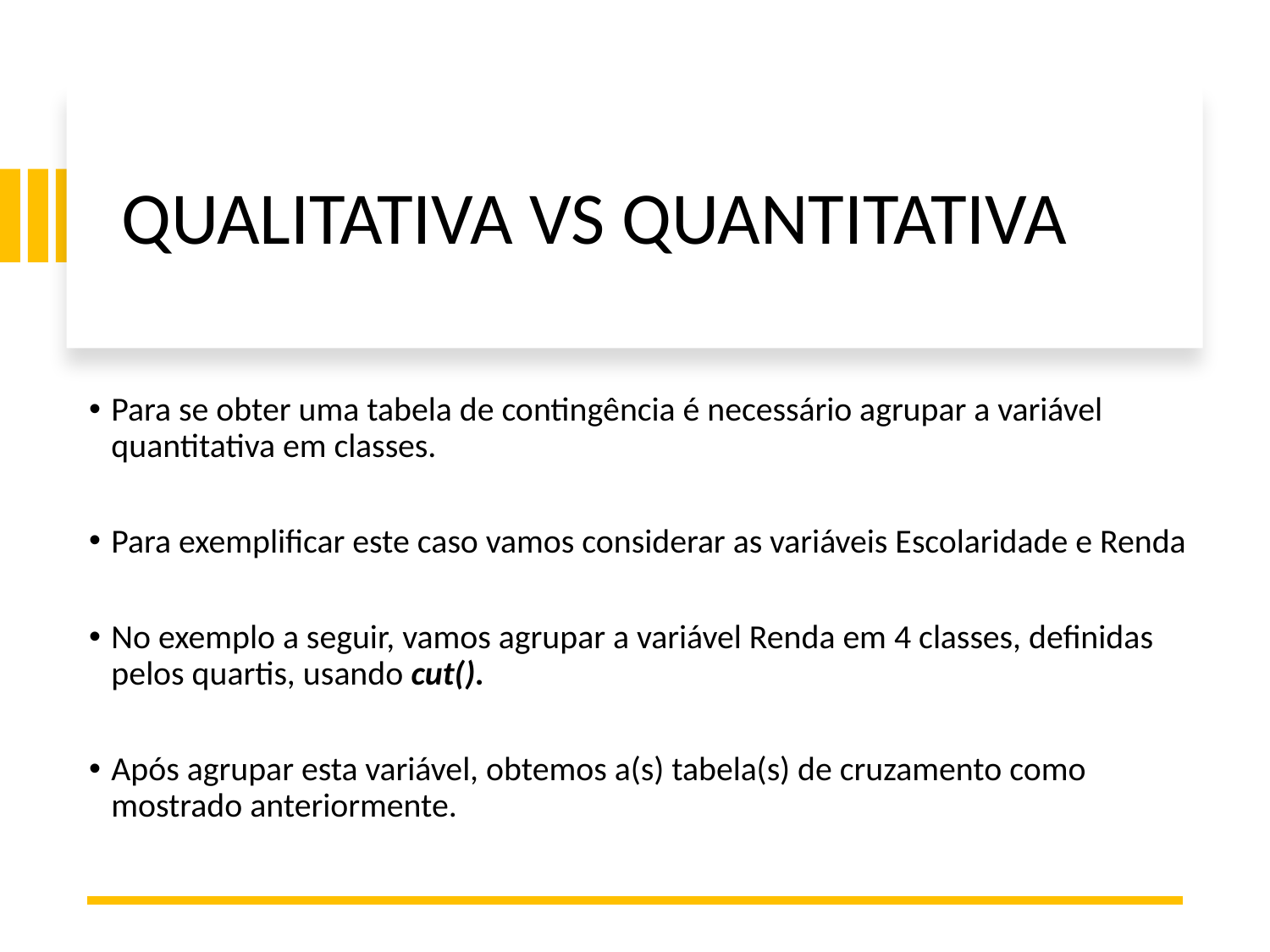

# QUALITATIVA VS QUANTITATIVA

Para se obter uma tabela de contingência é necessário agrupar a variável quantitativa em classes.

Para exemplificar este caso vamos considerar as variáveis Escolaridade e Renda

No exemplo a seguir, vamos agrupar a variável Renda em 4 classes, definidas pelos quartis, usando cut().

Após agrupar esta variável, obtemos a(s) tabela(s) de cruzamento como mostrado anteriormente.